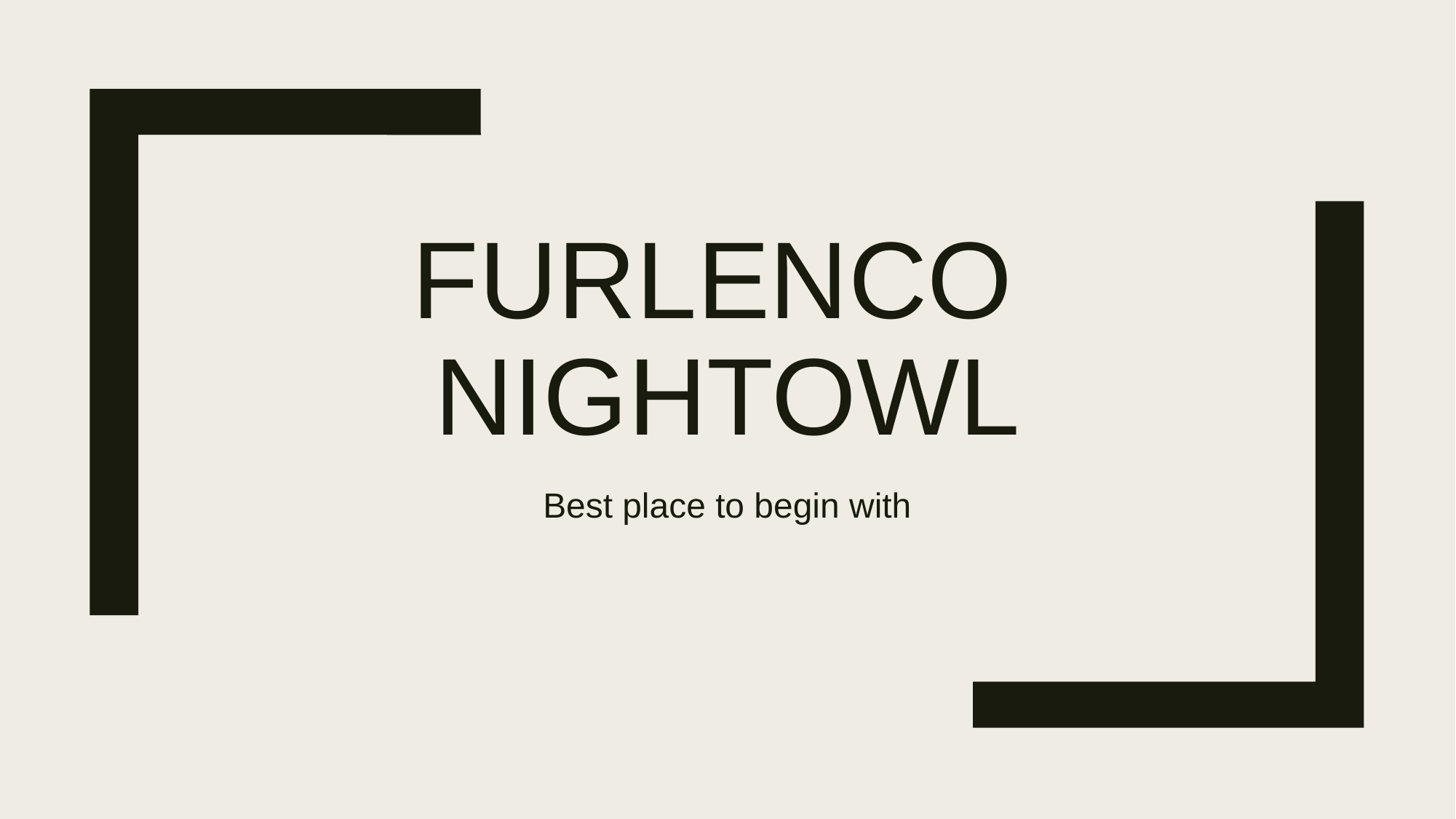

# Furlenco  NightOwl
Best place to begin with